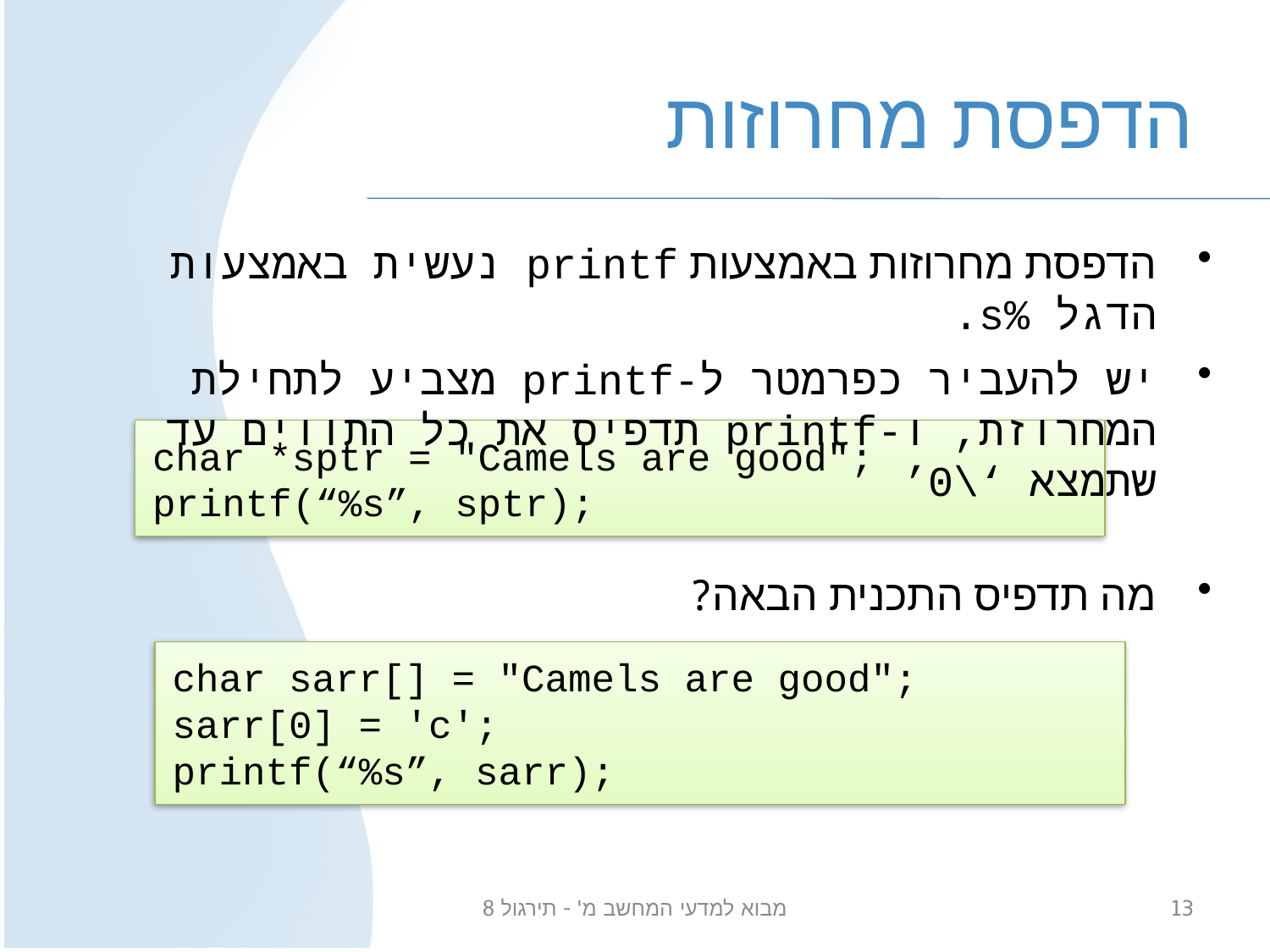

# הדפסת מחרוזות
הדפסת מחרוזות באמצעות printf נעשית באמצעות הדגל %s.
יש להעביר כפרמטר ל-printf מצביע לתחילת המחרוזת, ו-printf תדפיס את כל התווים עד שתמצא ‘\0’
char *sptr = "Camels are good";
printf(“%s”, sptr);
מה תדפיס התכנית הבאה?
char sarr[] = "Camels are good";
sarr[0] = 'c';
printf(“%s”, sarr);
מבוא למדעי המחשב מ' - תירגול 8
13